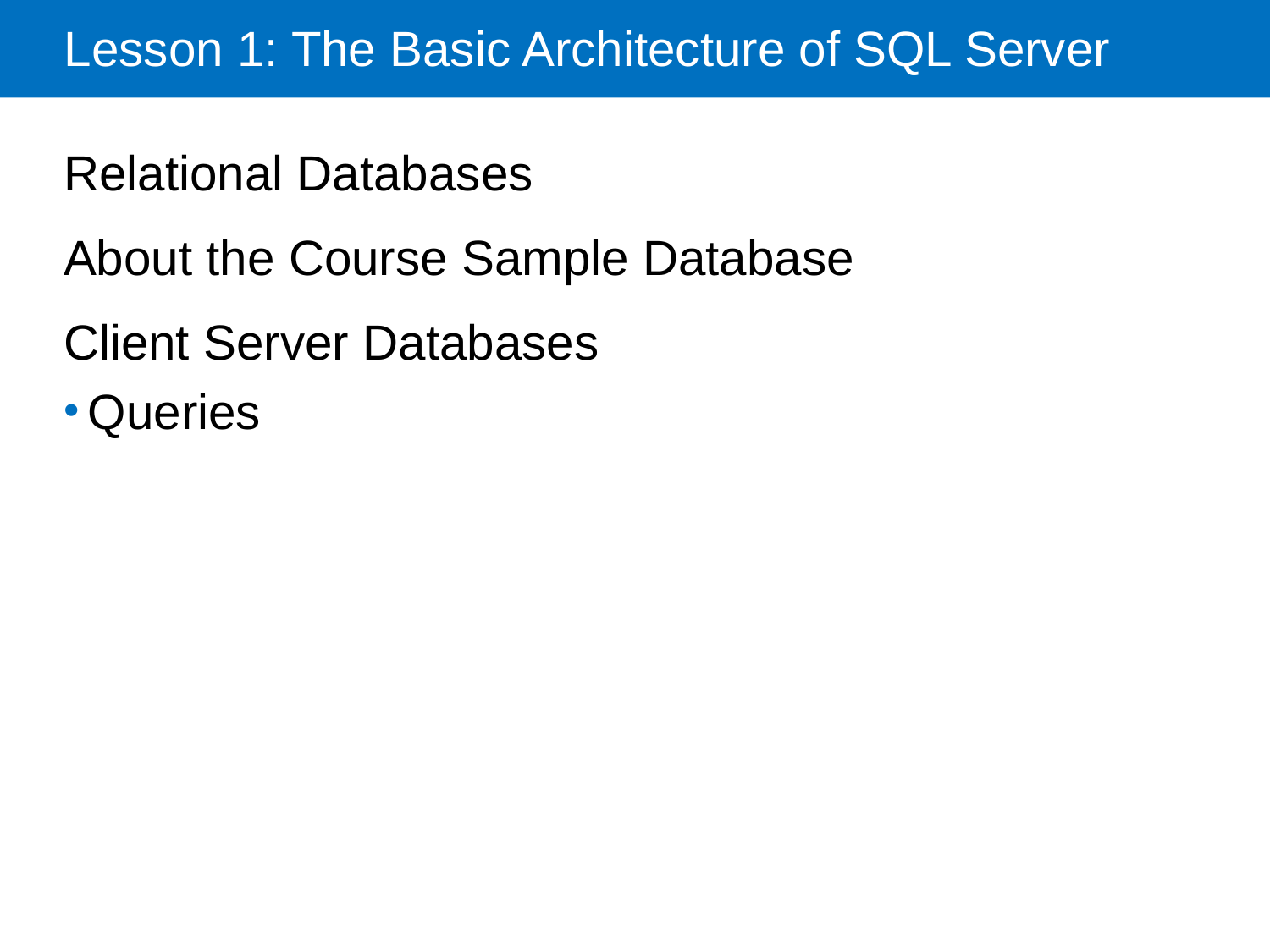

# Lesson 1: The Basic Architecture of SQL Server
Relational Databases
About the Course Sample Database
Client Server Databases
Queries